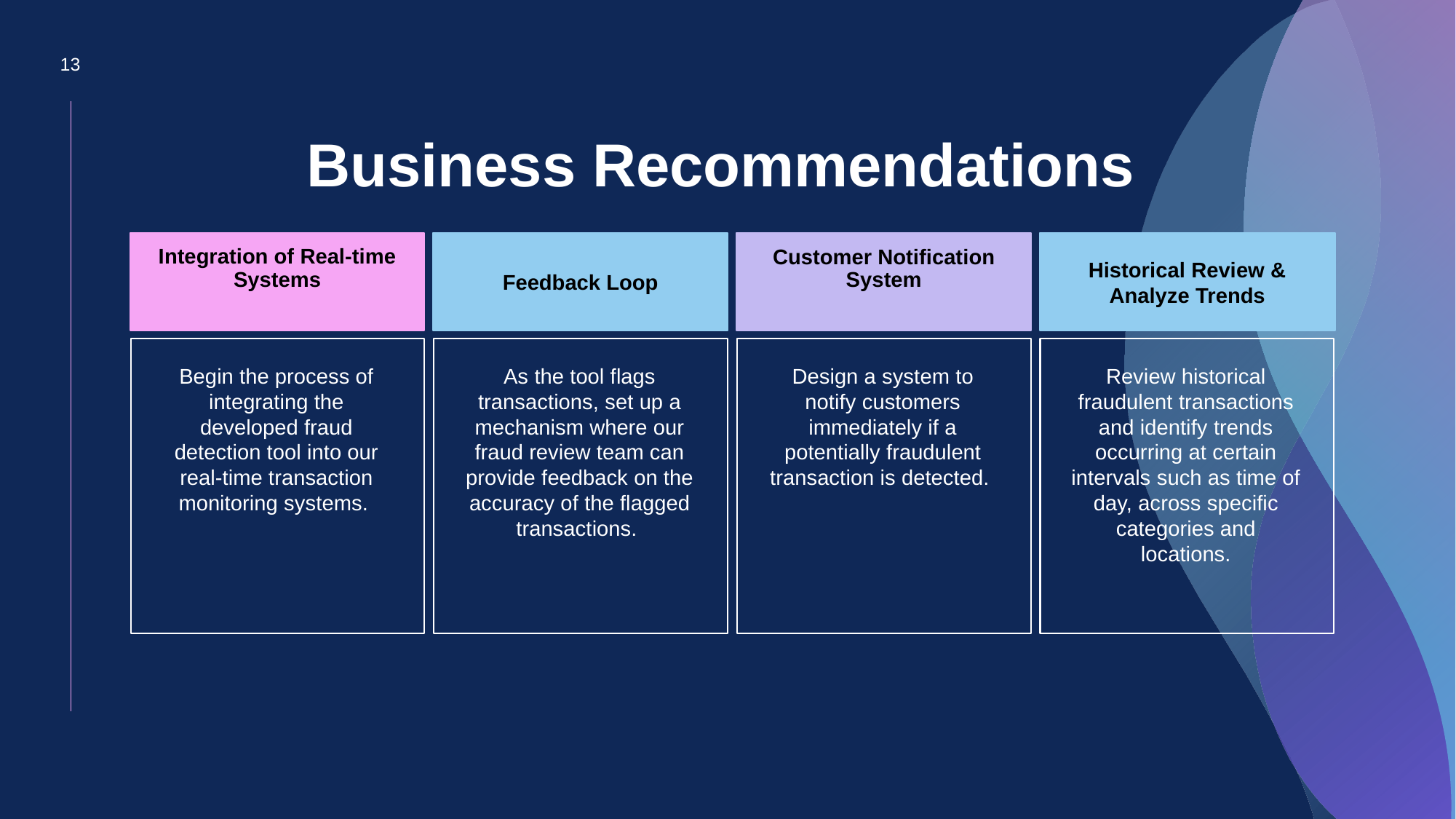

13
Business Recommendations
Integration of Real-time Systems

Feedback Loop
Customer Notification System

Historical Review & Analyze Trends
Begin the process of integrating the developed fraud detection tool into our real-time transaction monitoring systems.
As the tool flags transactions, set up a mechanism where our fraud review team can provide feedback on the accuracy of the flagged transactions.

Design a system to notify customers immediately if a potentially fraudulent transaction is detected.
Review historical fraudulent transactions and identify trends occurring at certain intervals such as time of day, across specific categories and locations.